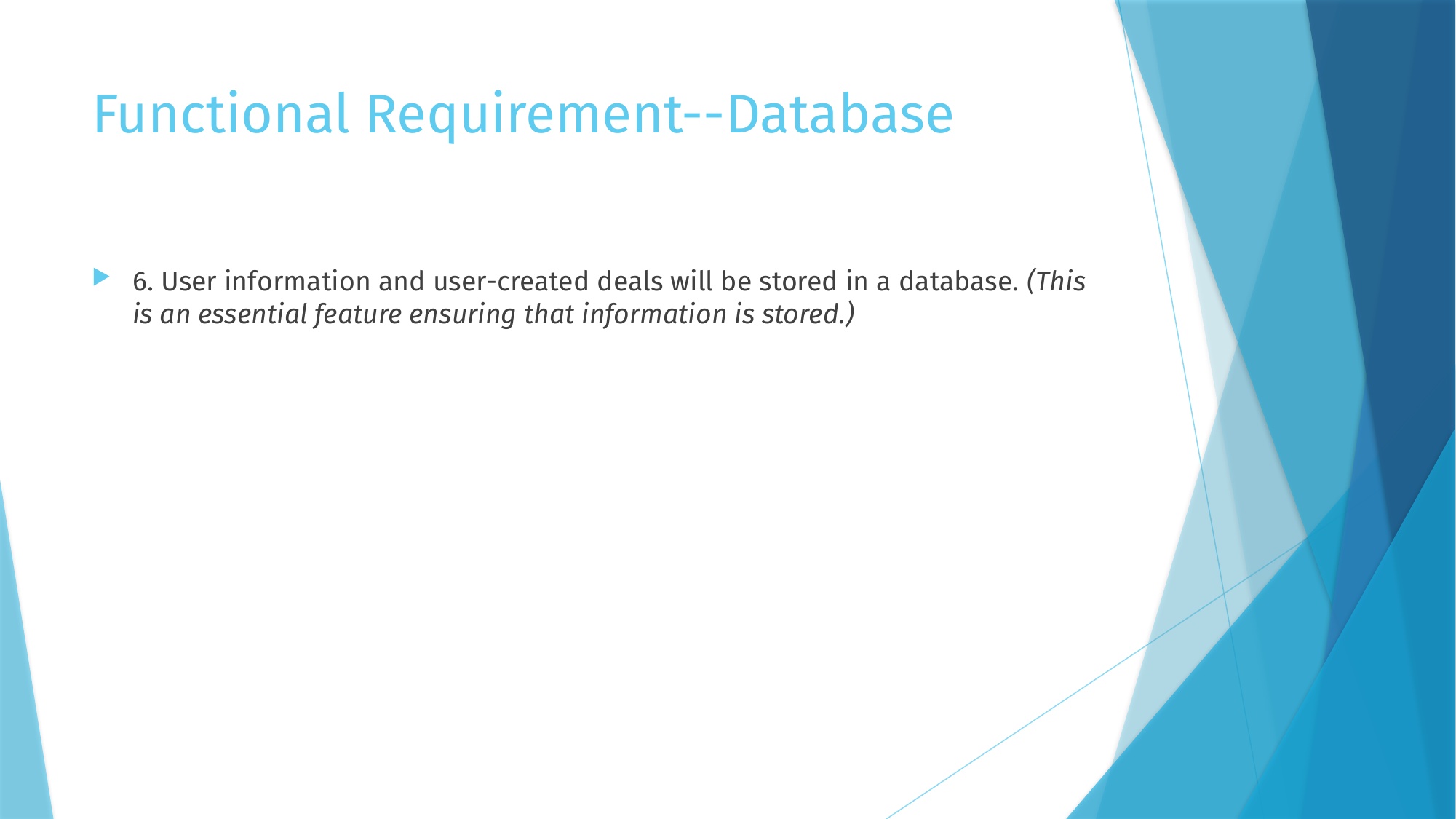

# Functional Requirement--Database
6. User information and user-created deals will be stored in a database. (This is an essential feature ensuring that information is stored.)